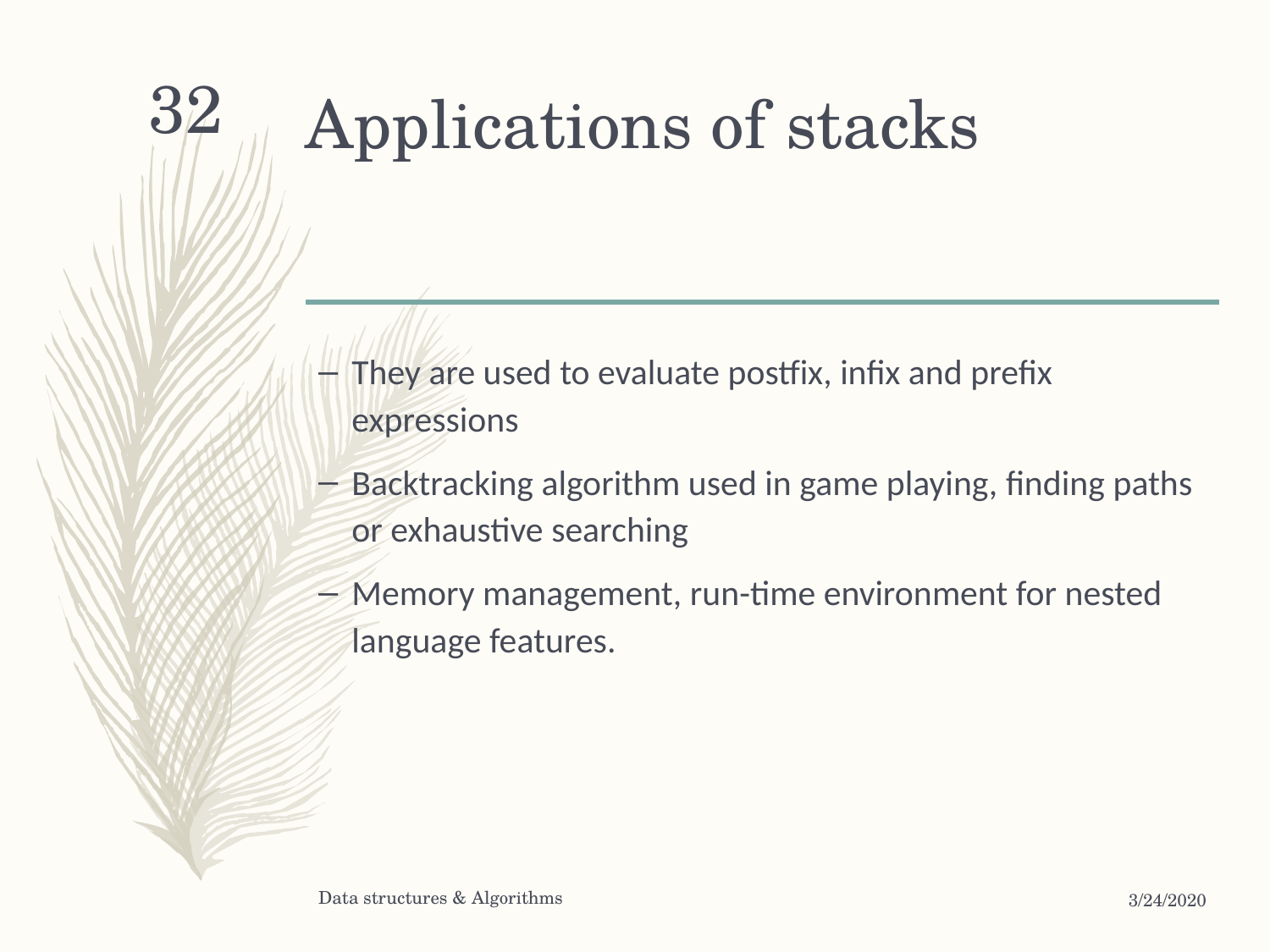

# Applications of stacks
32
They are used to evaluate postfix, infix and prefix expressions
Backtracking algorithm used in game playing, finding paths or exhaustive searching
Memory management, run-time environment for nested language features.

Data structures & Algorithms
3/24/2020